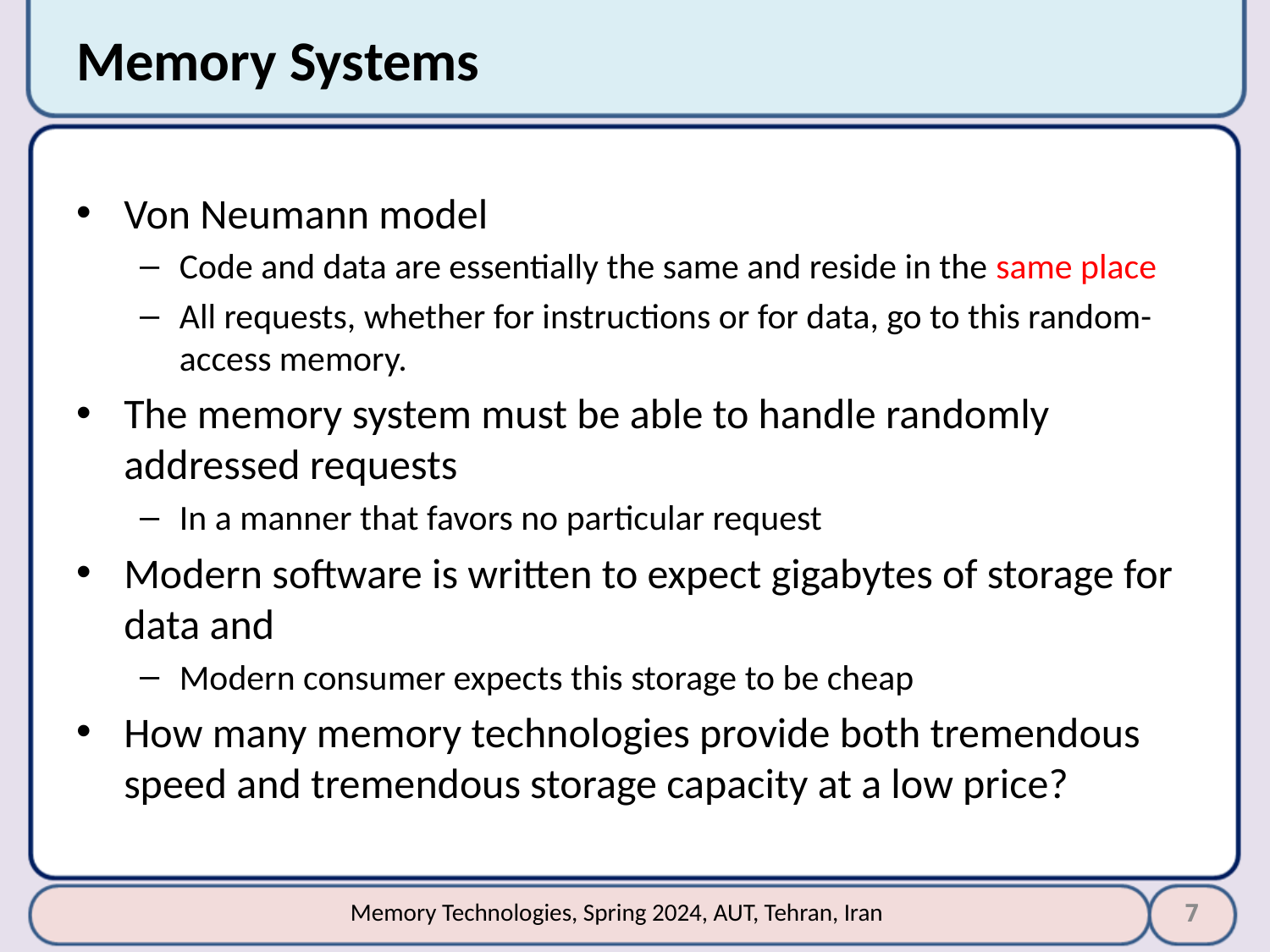

# Memory Systems
Von Neumann model
Code and data are essentially the same and reside in the same place
All requests, whether for instructions or for data, go to this random-access memory.
The memory system must be able to handle randomly addressed requests
In a manner that favors no particular request
Modern software is written to expect gigabytes of storage for data and
Modern consumer expects this storage to be cheap
How many memory technologies provide both tremendous speed and tremendous storage capacity at a low price?
7
Memory Technologies, Spring 2024, AUT, Tehran, Iran